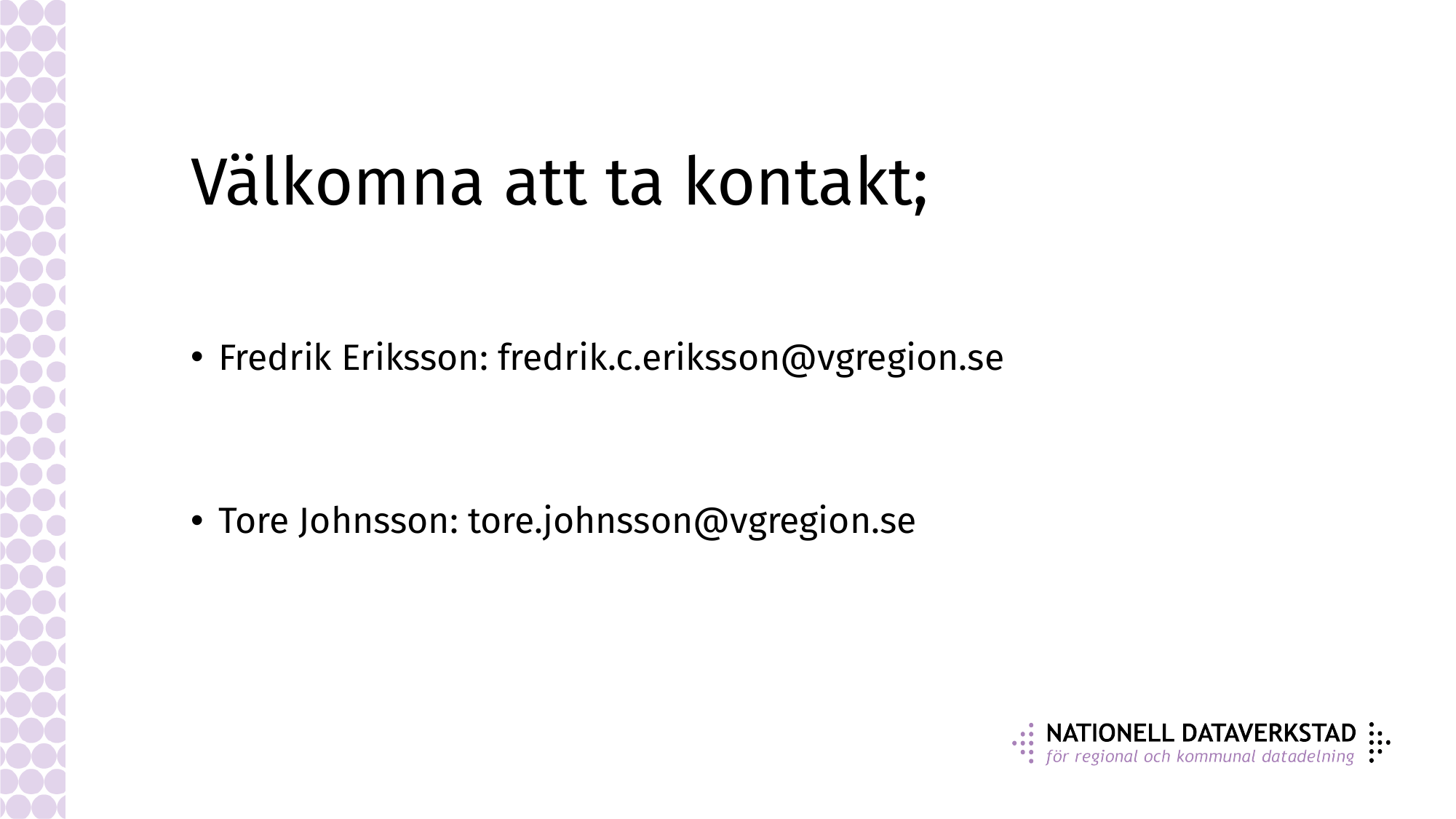

# Välkomna att ta kontakt;
Fredrik Eriksson: fredrik.c.eriksson@vgregion.se

Tore Johnsson: tore.johnsson@vgregion.se